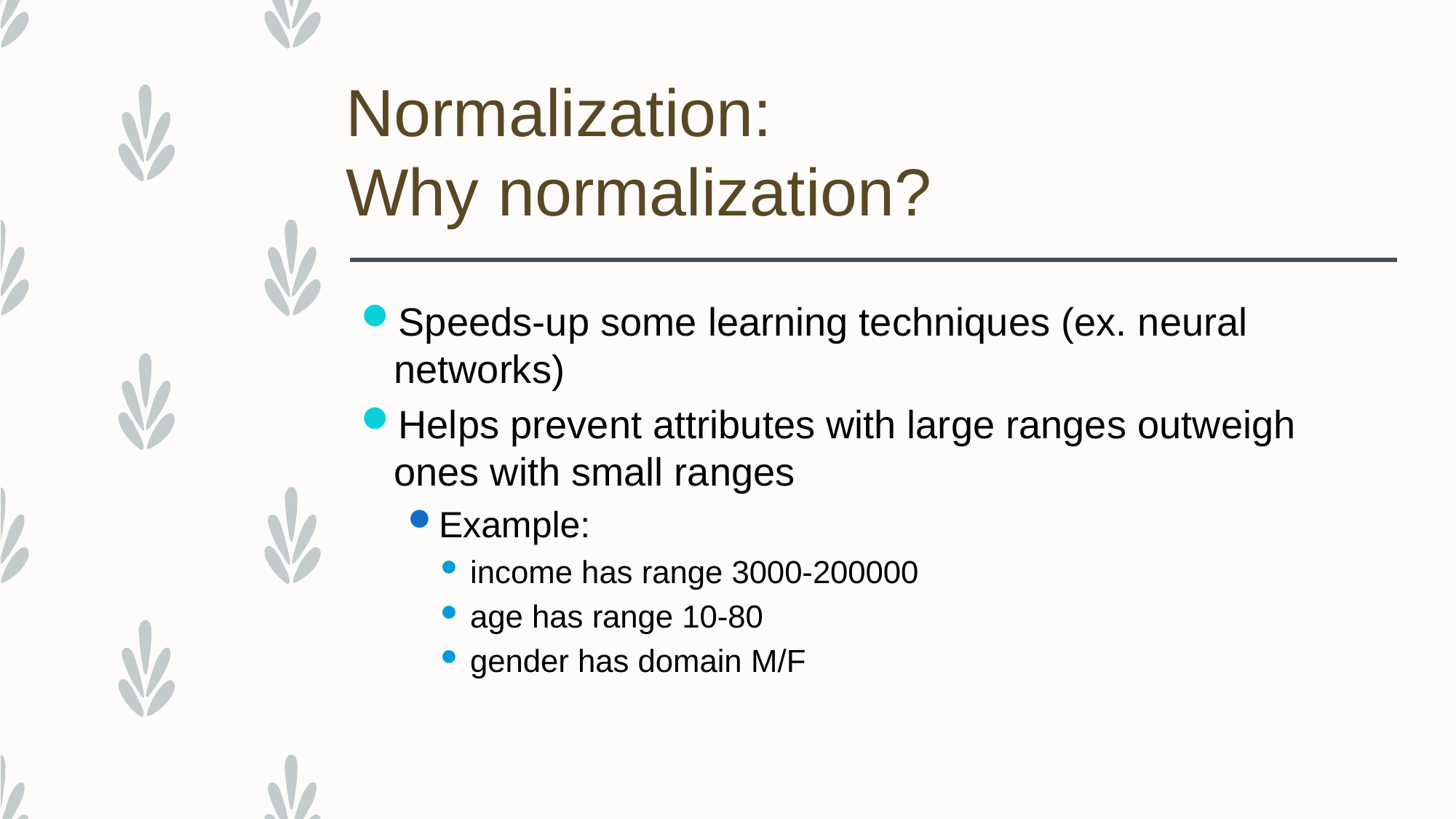

# Normalization: Why normalization?
Speeds-up some learning techniques (ex. neural networks)
Helps prevent attributes with large ranges outweigh ones with small ranges
Example:
income has range 3000-200000
age has range 10-80
gender has domain M/F